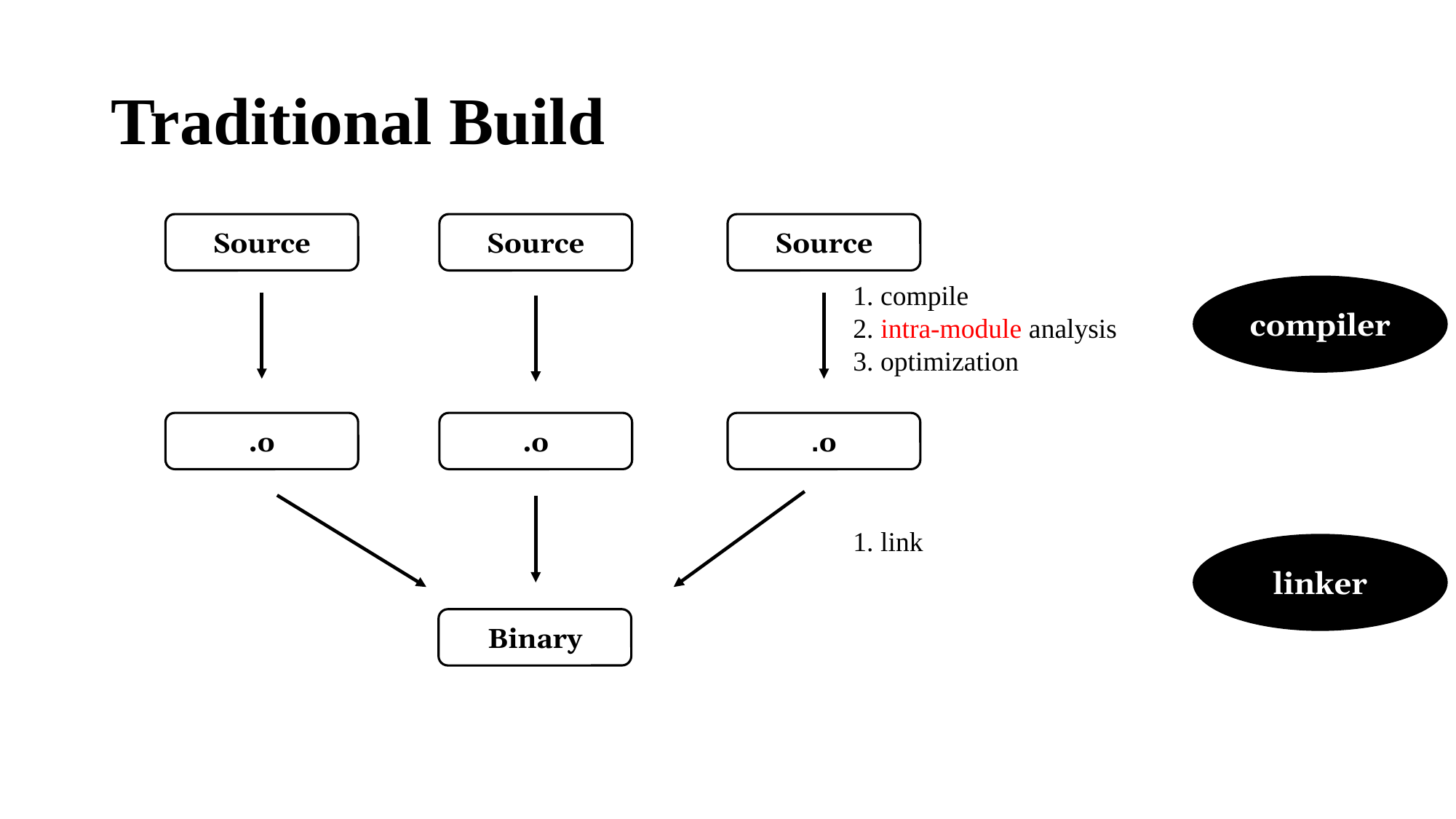

# Traditional Build
Source
Source
Source
1. compile
2. intra-module analysis
3. optimization
compiler
.o
.o
.o
1. link
linker
Binary